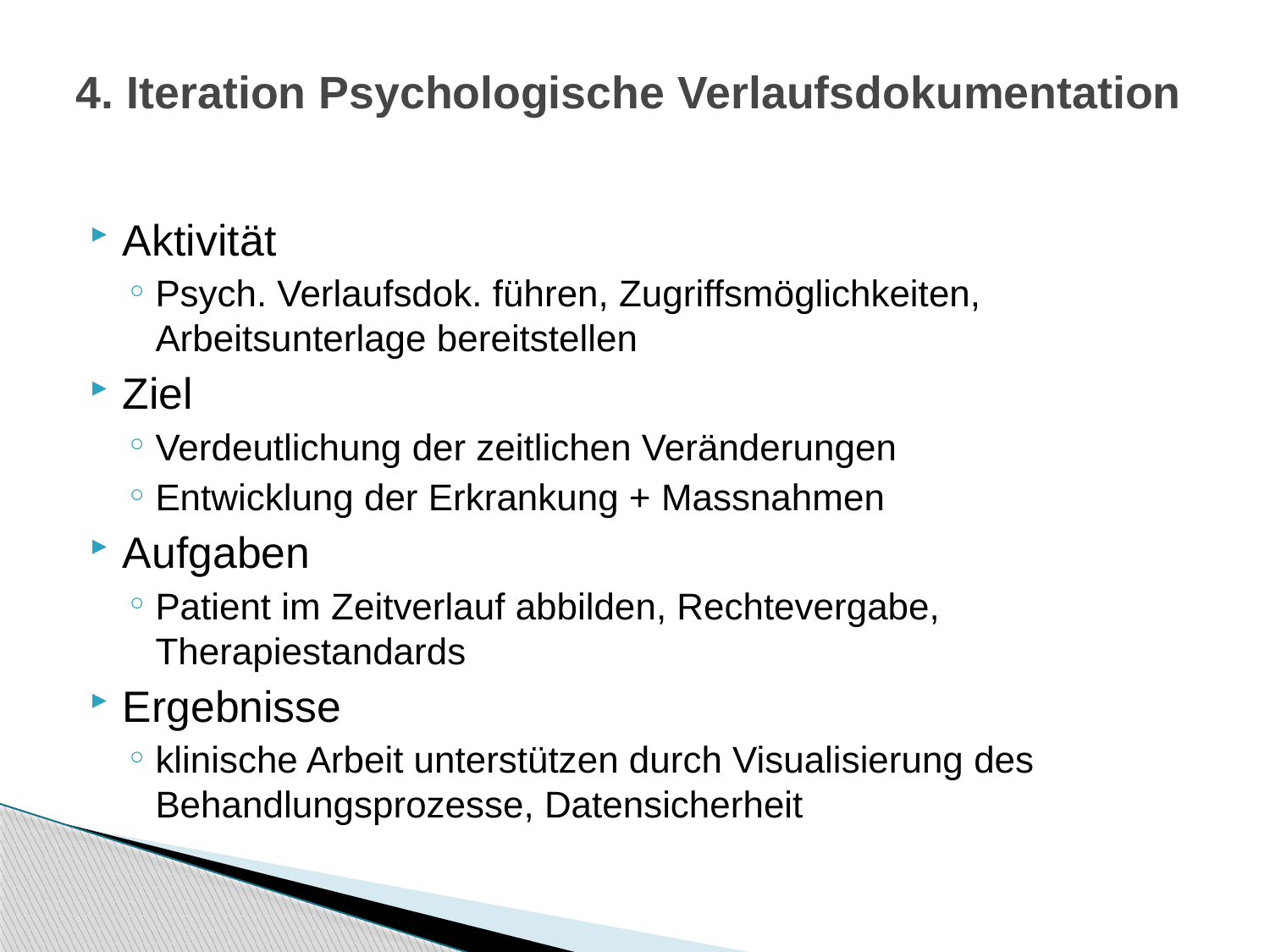

# 4. Iteration Psychologische Verlaufsdokumentation
Aktivität
Psych. Verlaufsdok. führen, Zugriffsmöglichkeiten, Arbeitsunterlage bereitstellen
Ziel
Verdeutlichung der zeitlichen Veränderungen
Entwicklung der Erkrankung + Massnahmen
Aufgaben
Patient im Zeitverlauf abbilden, Rechtevergabe, Therapiestandards
Ergebnisse
klinische Arbeit unterstützen durch Visualisierung des Behandlungsprozesse, Datensicherheit